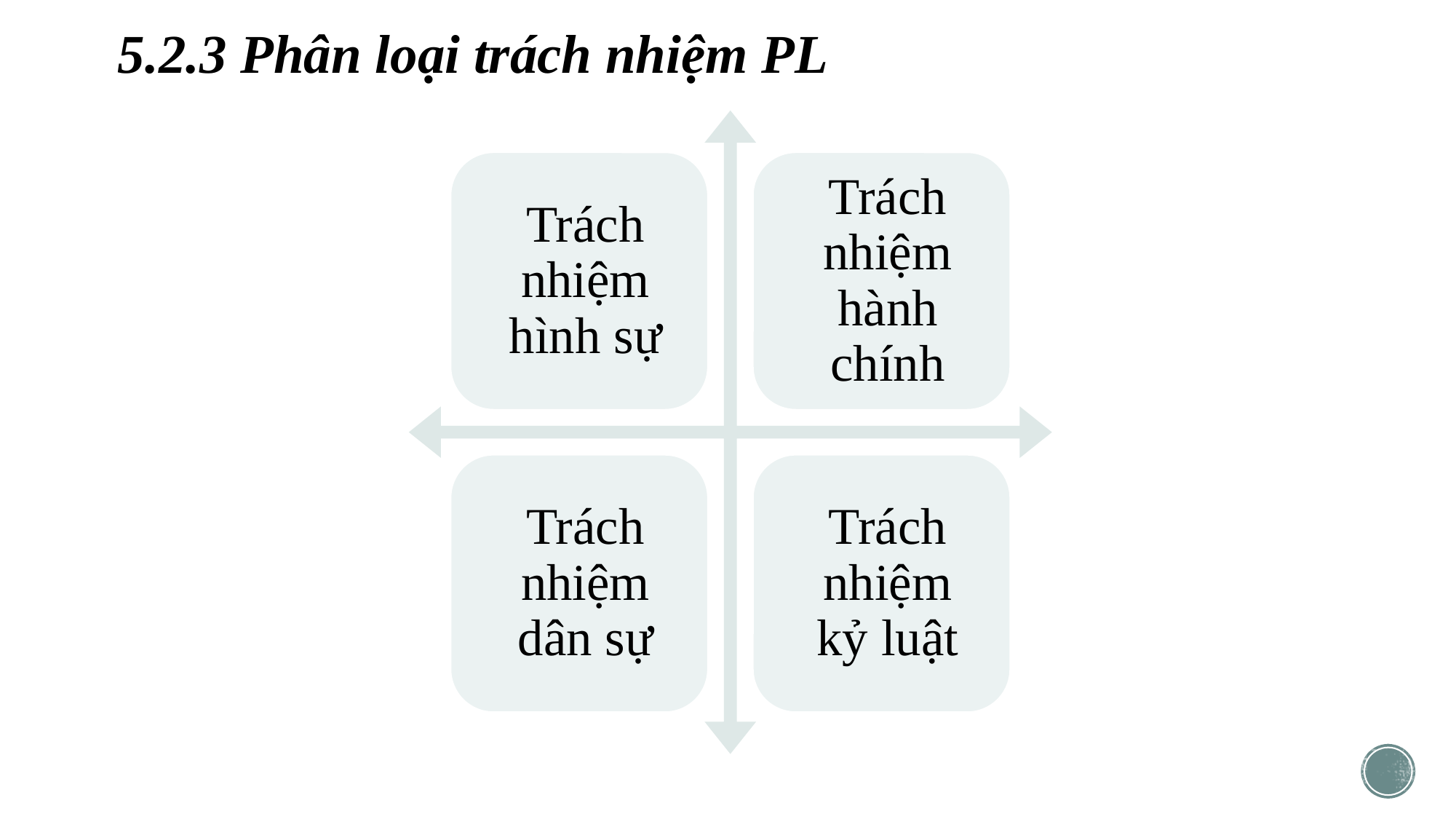

# 5.2.3 Phân loại trách nhiệm PL
Trách nhiệm hình sự
Trách nhiệm hành chính
Trách nhiệm dân sự
Trách nhiệm kỷ luật